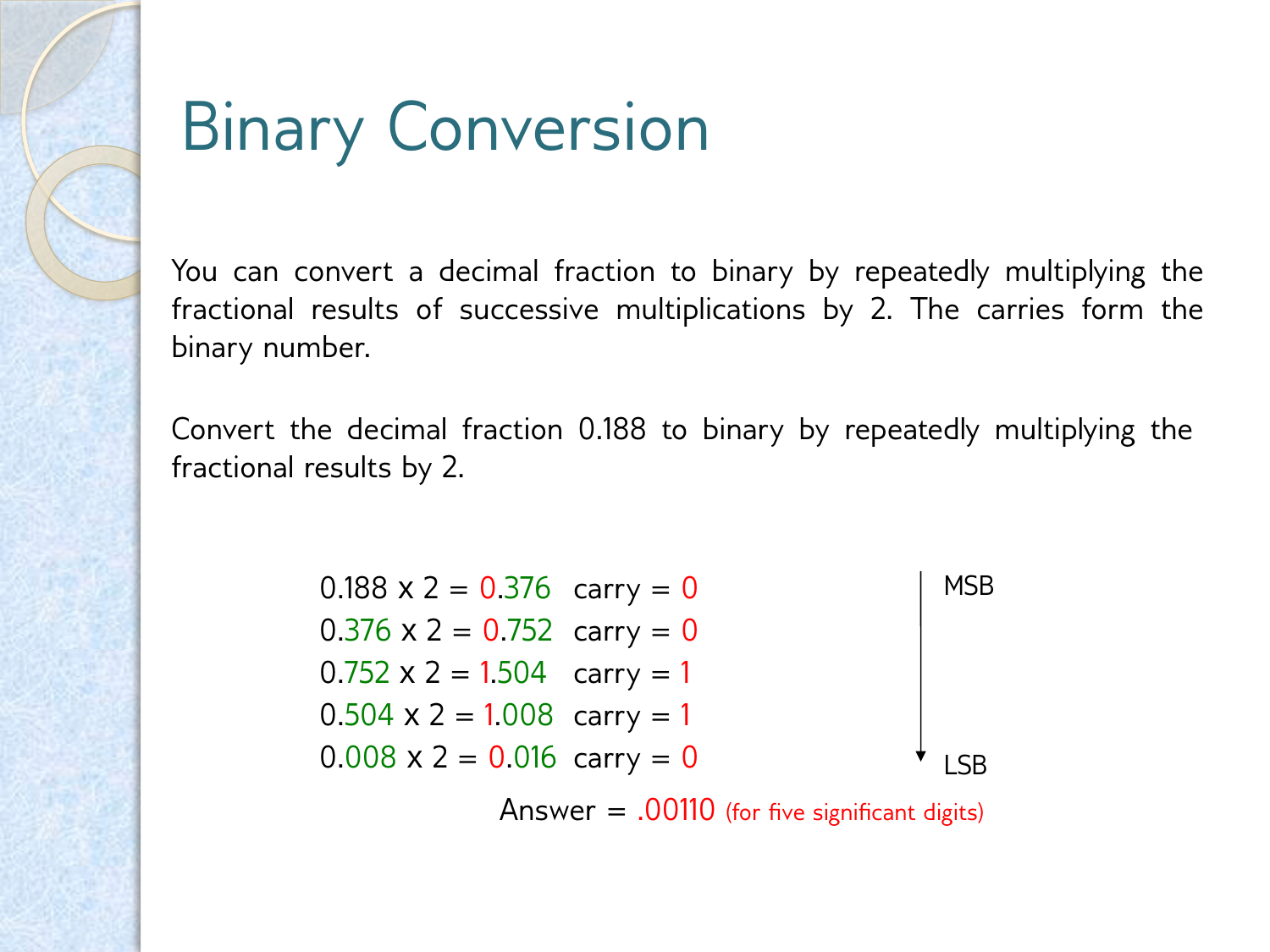

# Binary Conversion
You can convert a decimal fraction to binary by repeatedly multiplying the fractional results of successive multiplications by 2. The carries form the binary number.
Convert the decimal fraction 0.188 to binary by repeatedly multiplying the fractional results by 2.
0.188 x 2 = 0.376 	carry = 0
MSB

0.376 x 2 = 0.752 	carry = 0
0.752 x 2 = 1.504 	carry = 1
0.504 x 2 = 1.008 	carry = 1
0.008 x 2 = 0.016 	carry = 0
LSB
Answer = .00110 (for five significant digits)